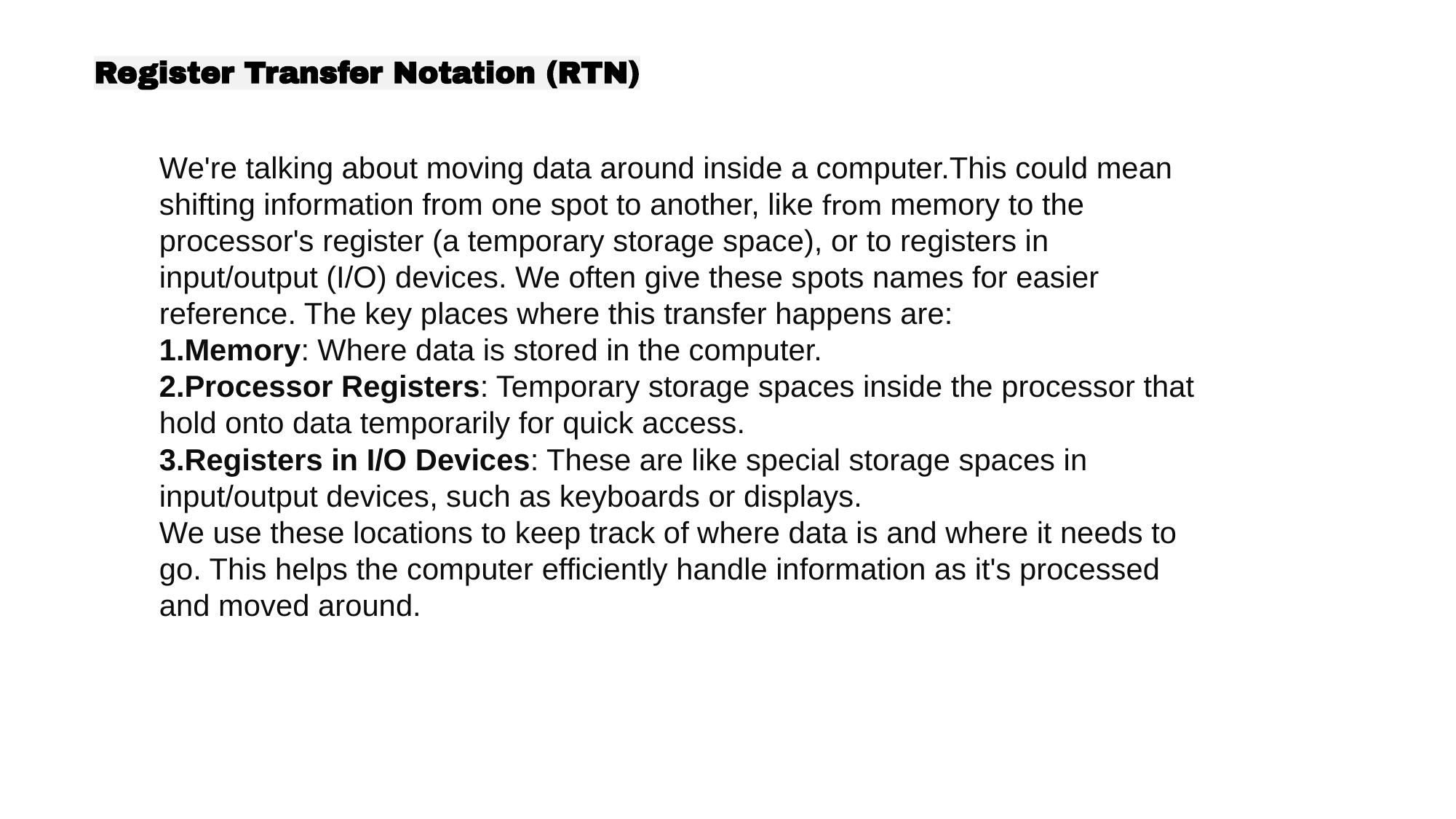

Register Transfer Notation (RTN)
We're talking about moving data around inside a computer.This could mean shifting information from one spot to another, like from memory to the processor's register (a temporary storage space), or to registers in input/output (I/O) devices. We often give these spots names for easier reference. The key places where this transfer happens are:
Memory: Where data is stored in the computer.
Processor Registers: Temporary storage spaces inside the processor that hold onto data temporarily for quick access.
Registers in I/O Devices: These are like special storage spaces in input/output devices, such as keyboards or displays.
We use these locations to keep track of where data is and where it needs to go. This helps the computer efficiently handle information as it's processed and moved around.